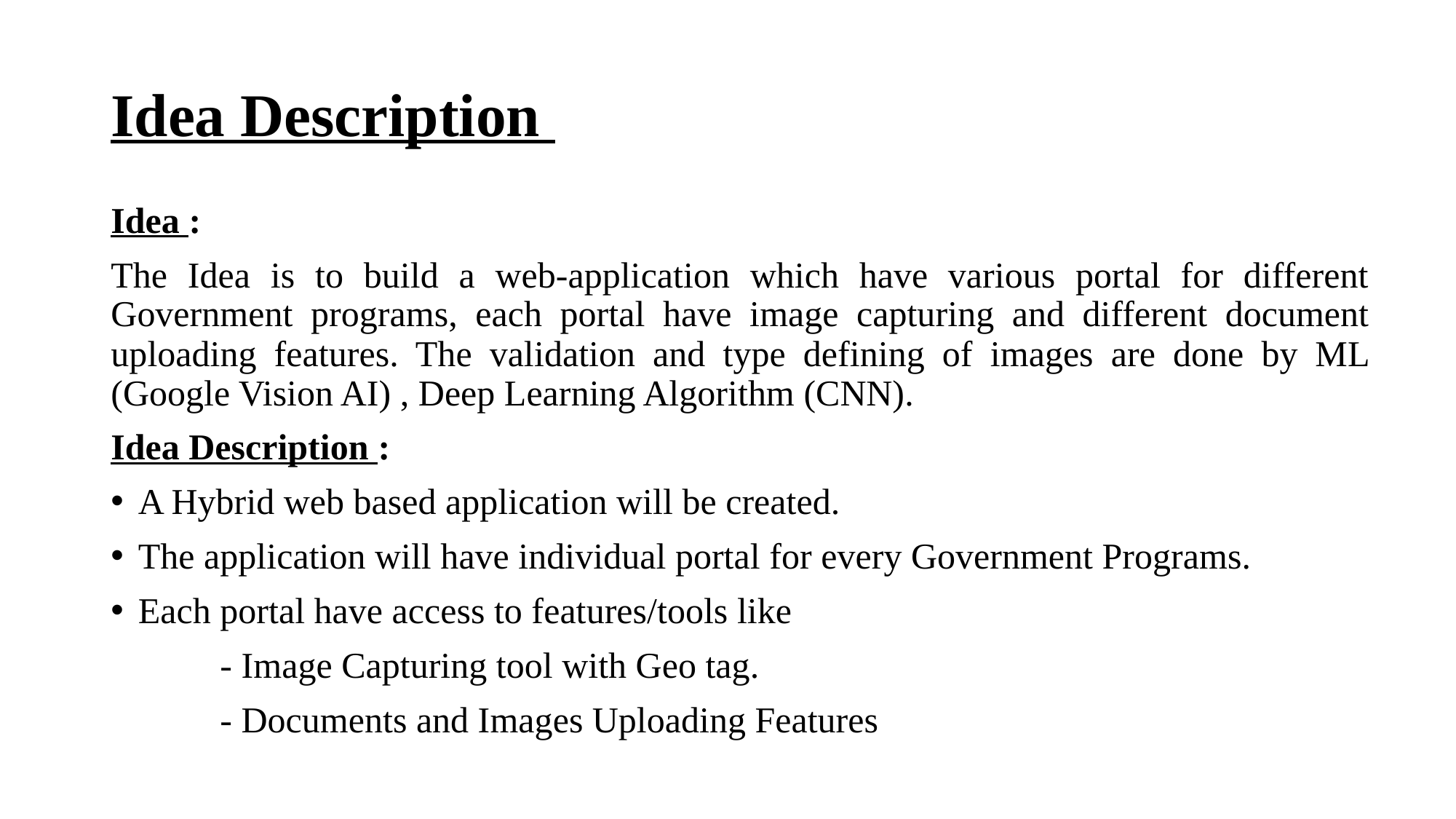

# Idea Description
Idea :
The Idea is to build a web-application which have various portal for different Government programs, each portal have image capturing and different document uploading features. The validation and type defining of images are done by ML (Google Vision AI) , Deep Learning Algorithm (CNN).
Idea Description :
A Hybrid web based application will be created.
The application will have individual portal for every Government Programs.
Each portal have access to features/tools like
	- Image Capturing tool with Geo tag.
	- Documents and Images Uploading Features